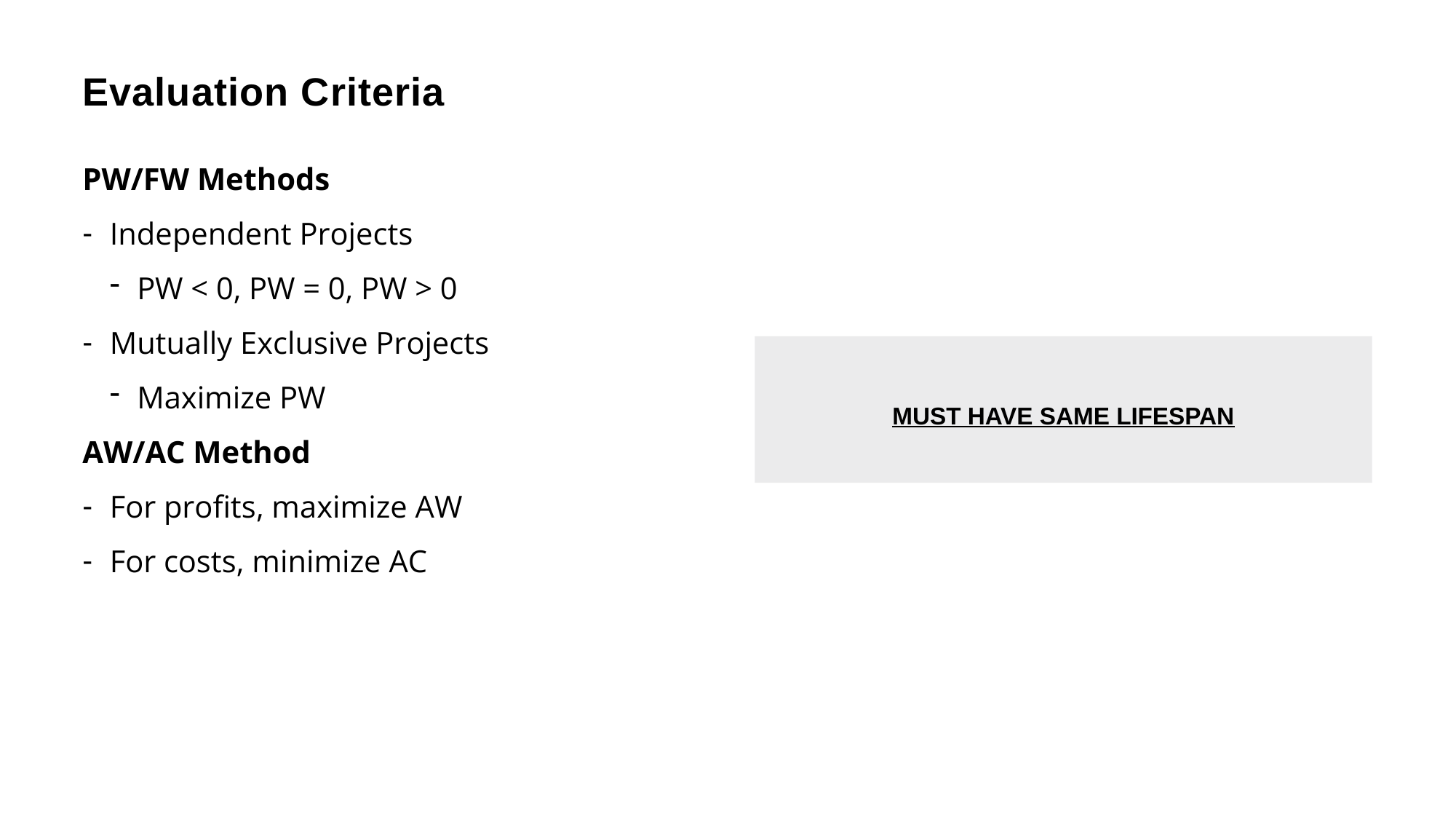

# Evaluation Criteria
PW/FW Methods
Independent Projects
PW < 0, PW = 0, PW > 0
Mutually Exclusive Projects
Maximize PW
AW/AC Method
For profits, maximize AW
For costs, minimize AC
MUST HAVE SAME LIFESPAN